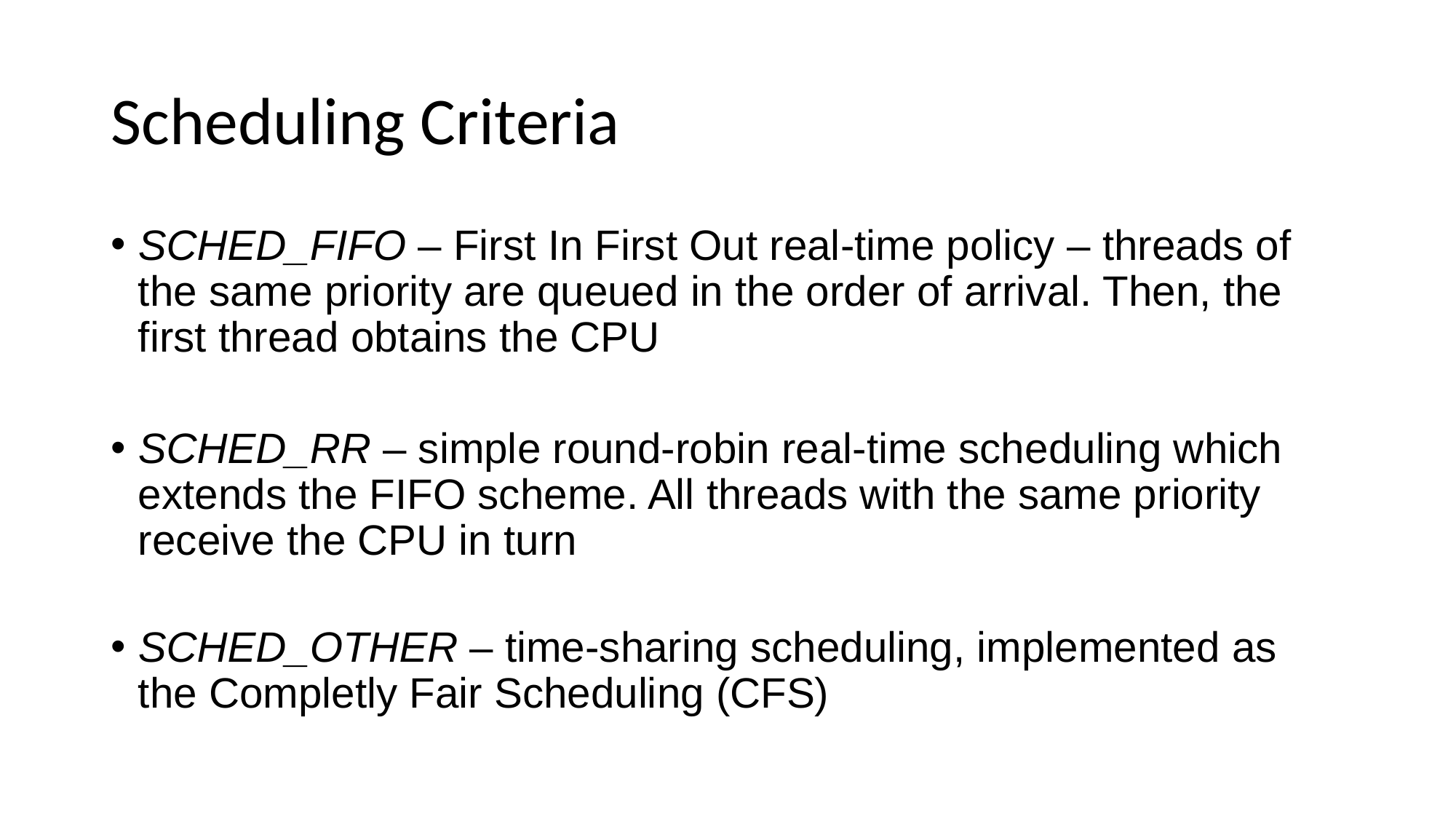

# Scheduling Criteria
SCHED_FIFO – First In First Out real-time policy – threads of the same priority are queued in the order of arrival. Then, the first thread obtains the CPU
SCHED_RR – simple round-robin real-time scheduling which extends the FIFO scheme. All threads with the same priority receive the CPU in turn
SCHED_OTHER – time-sharing scheduling, implemented as the Completly Fair Scheduling (CFS)